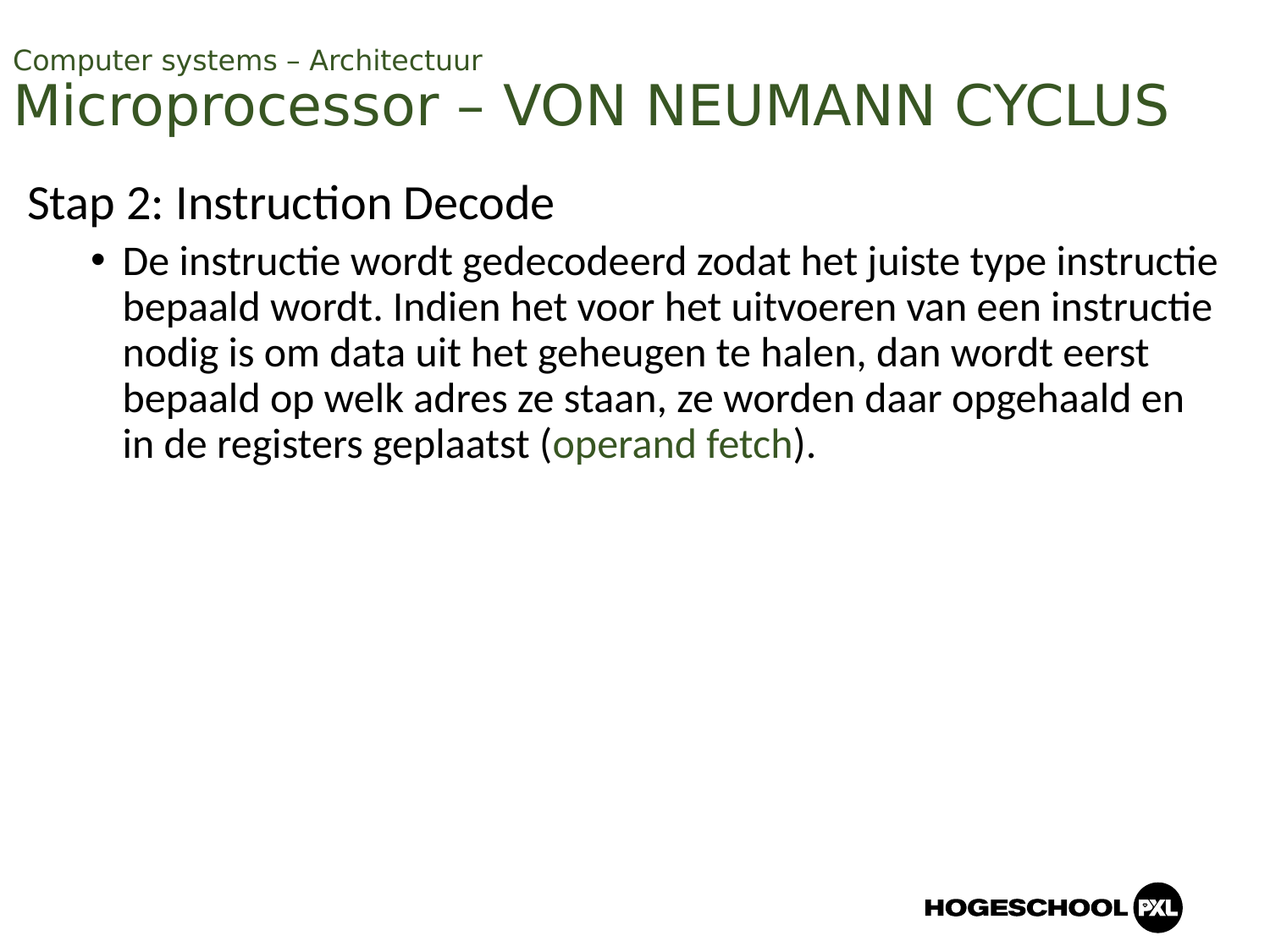

Computer systems – Architectuur
Microprocessor – VON NEUMANN CYCLUS
Stap 2: Instruction Decode
De instructie wordt gedecodeerd zodat het juiste type instructie bepaald wordt. Indien het voor het uitvoeren van een instructie nodig is om data uit het geheugen te halen, dan wordt eerst bepaald op welk adres ze staan, ze worden daar opgehaald en in de registers geplaatst (operand fetch).